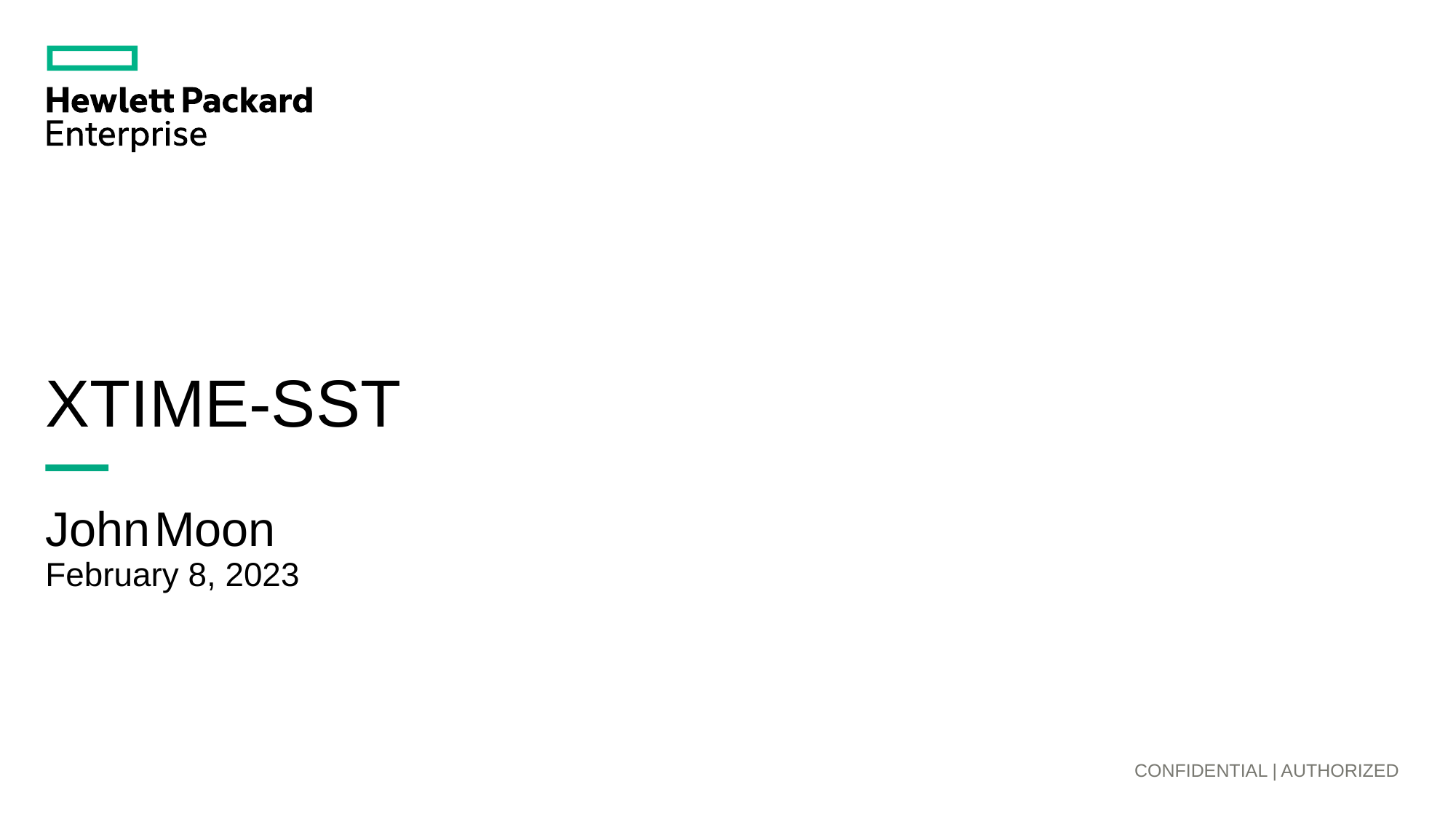

# Xtime-sst
John	Moon
February 8, 2023
CONFIDENTIAL | AUTHORIZED